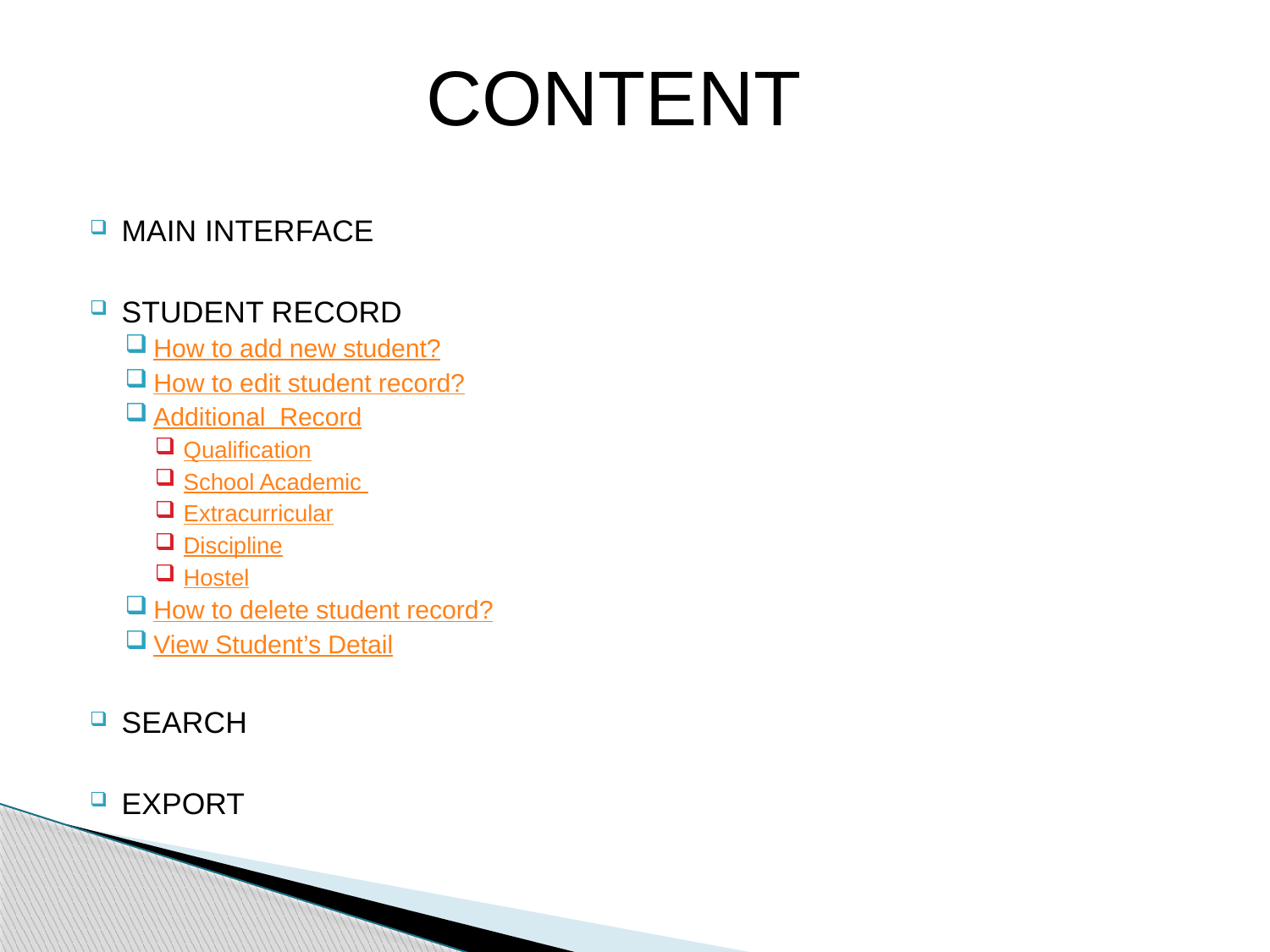

#
CONTENT
MAIN INTERFACE

STUDENT RECORD
How to add new student?
How to edit student record?
Additional  Record
Qualification
School Academic
Extracurricular
Discipline
Hostel
How to delete student record?
View Student’s Detail

SEARCH

EXPORT